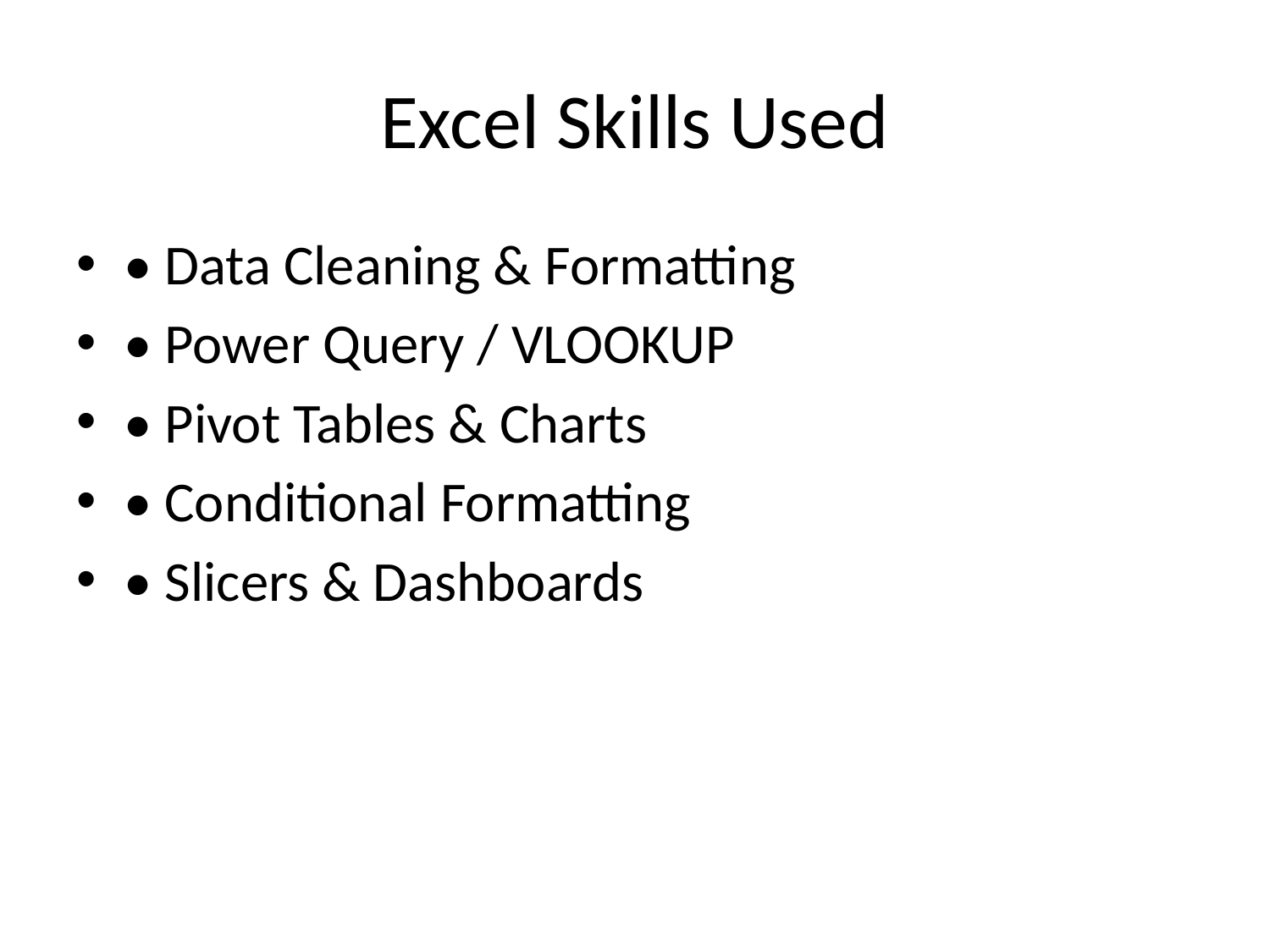

# Excel Skills Used
• Data Cleaning & Formatting
• Power Query / VLOOKUP
• Pivot Tables & Charts
• Conditional Formatting
• Slicers & Dashboards